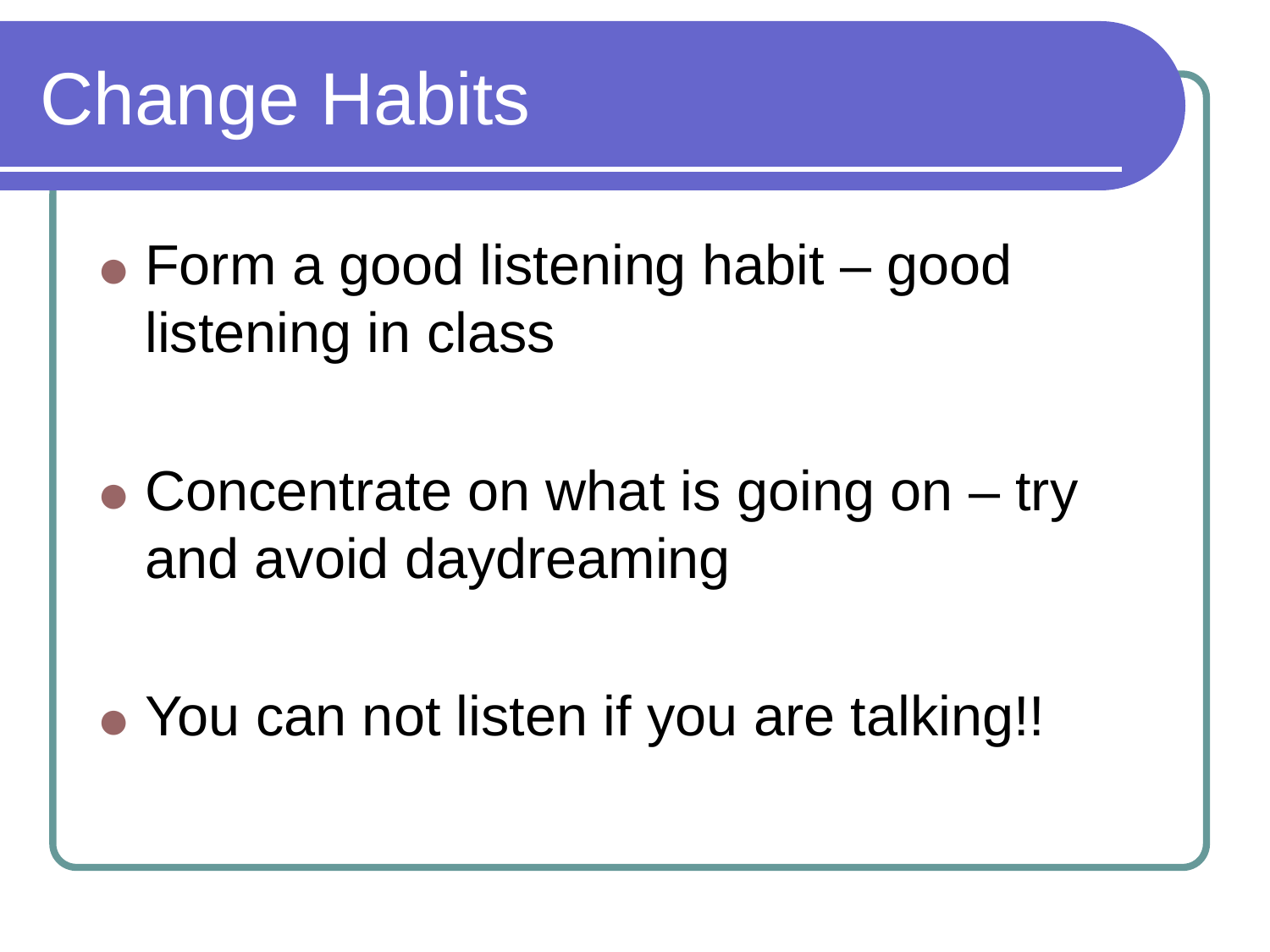

# Change Habits
Form a good listening habit – good listening in class

Concentrate on what is going on – try and avoid daydreaming

You can not listen if you are talking!!